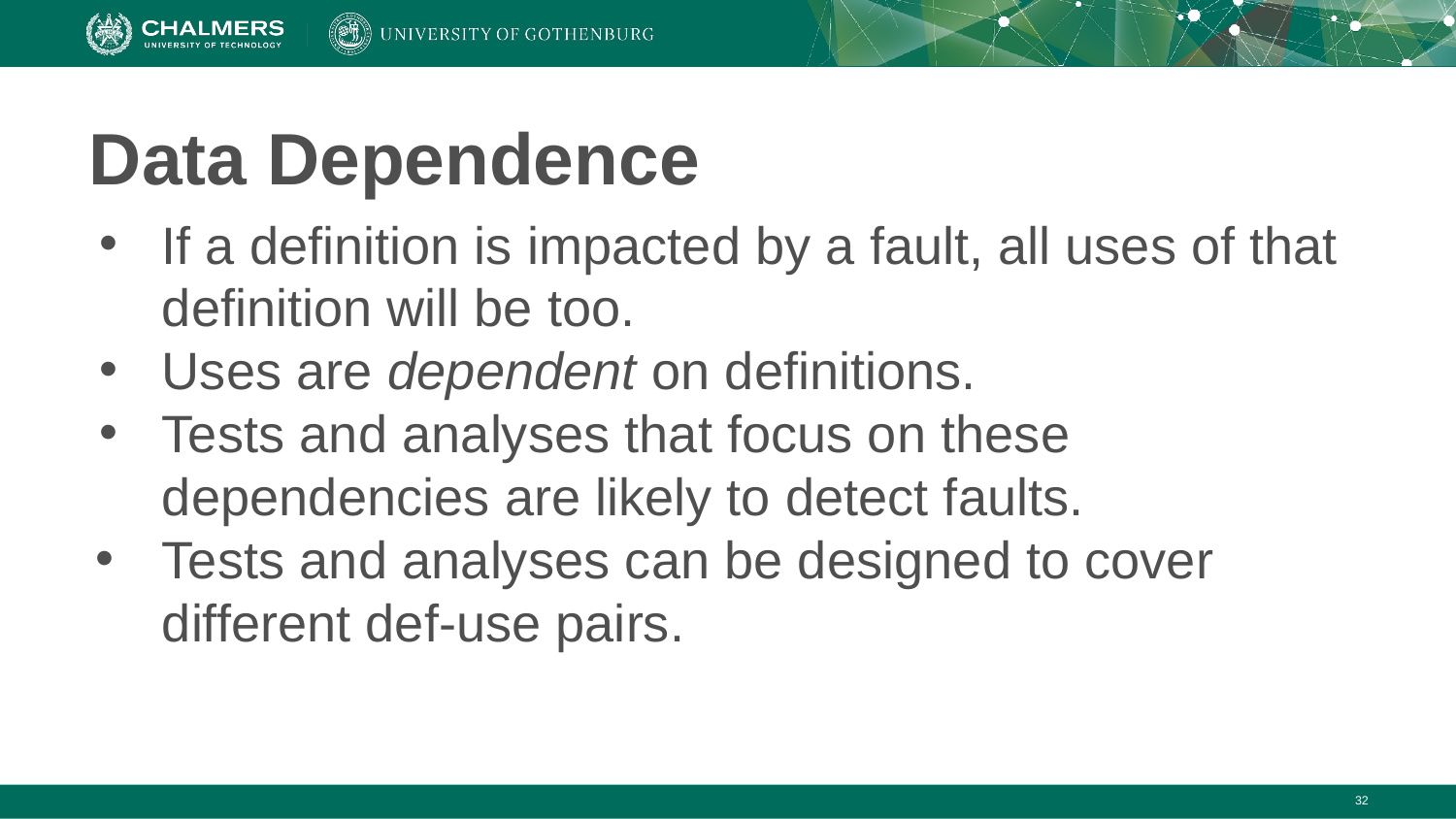

# Data Dependence
If a definition is impacted by a fault, all uses of that definition will be too.
Uses are dependent on definitions.
Tests and analyses that focus on these dependencies are likely to detect faults.
Tests and analyses can be designed to cover different def-use pairs.
32